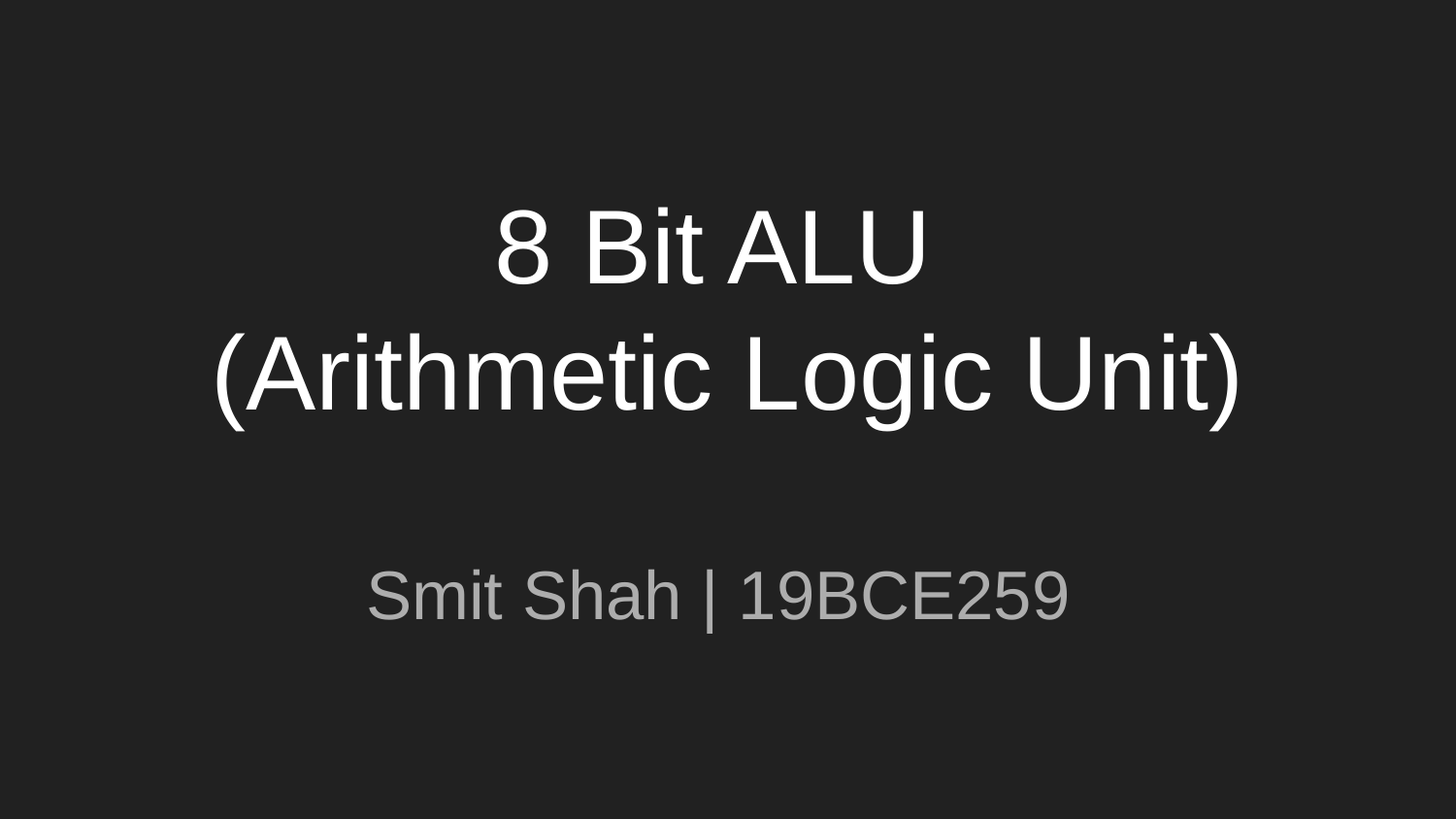

# 8 Bit ALU
(Arithmetic Logic Unit)
Smit Shah | 19BCE259